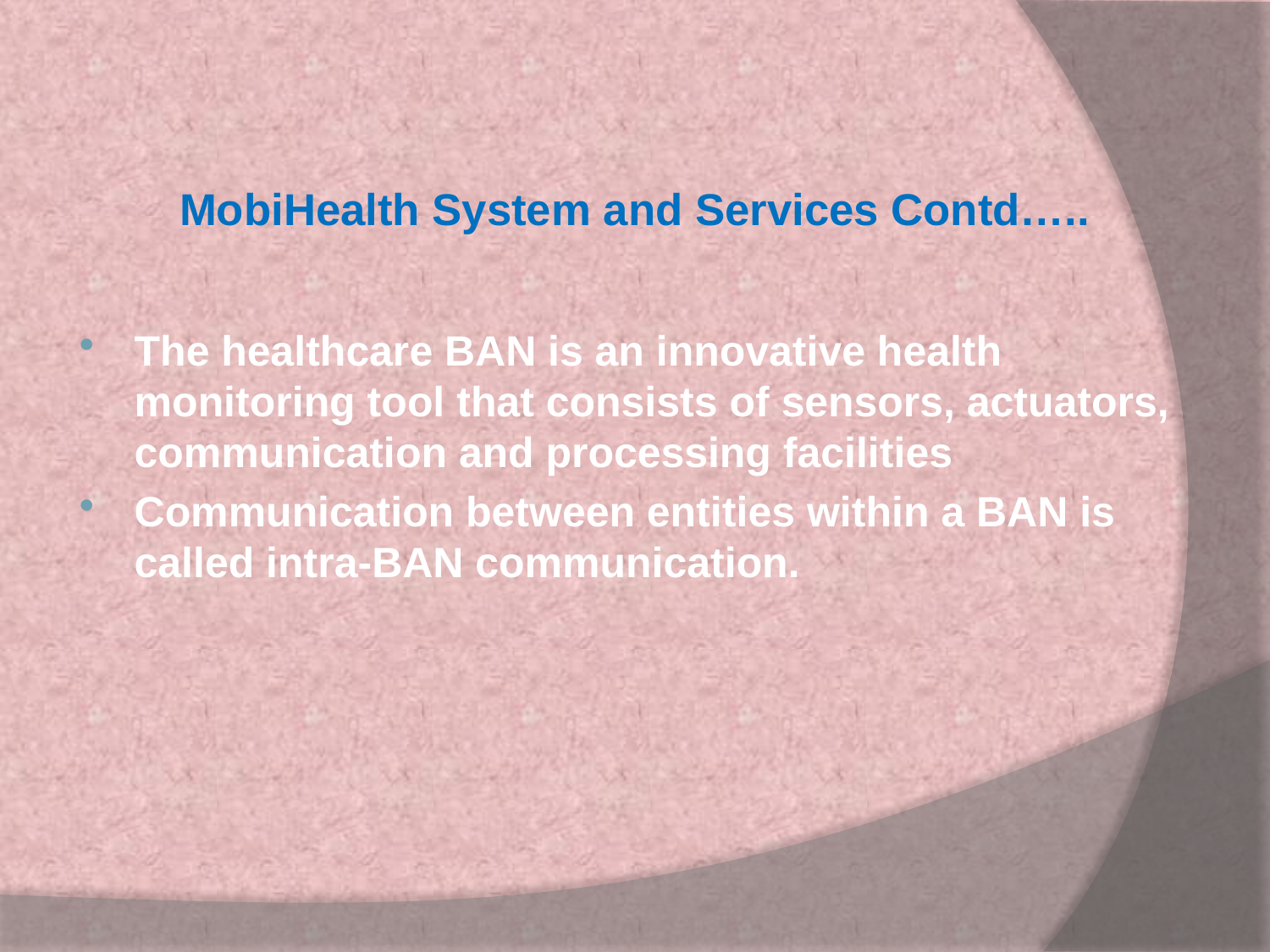

# MobiHealth System and Services Contd…..
The healthcare BAN is an innovative health monitoring tool that consists of sensors, actuators,  communication and processing facilities
Communication between entities within a BAN is called intra-BAN communication.